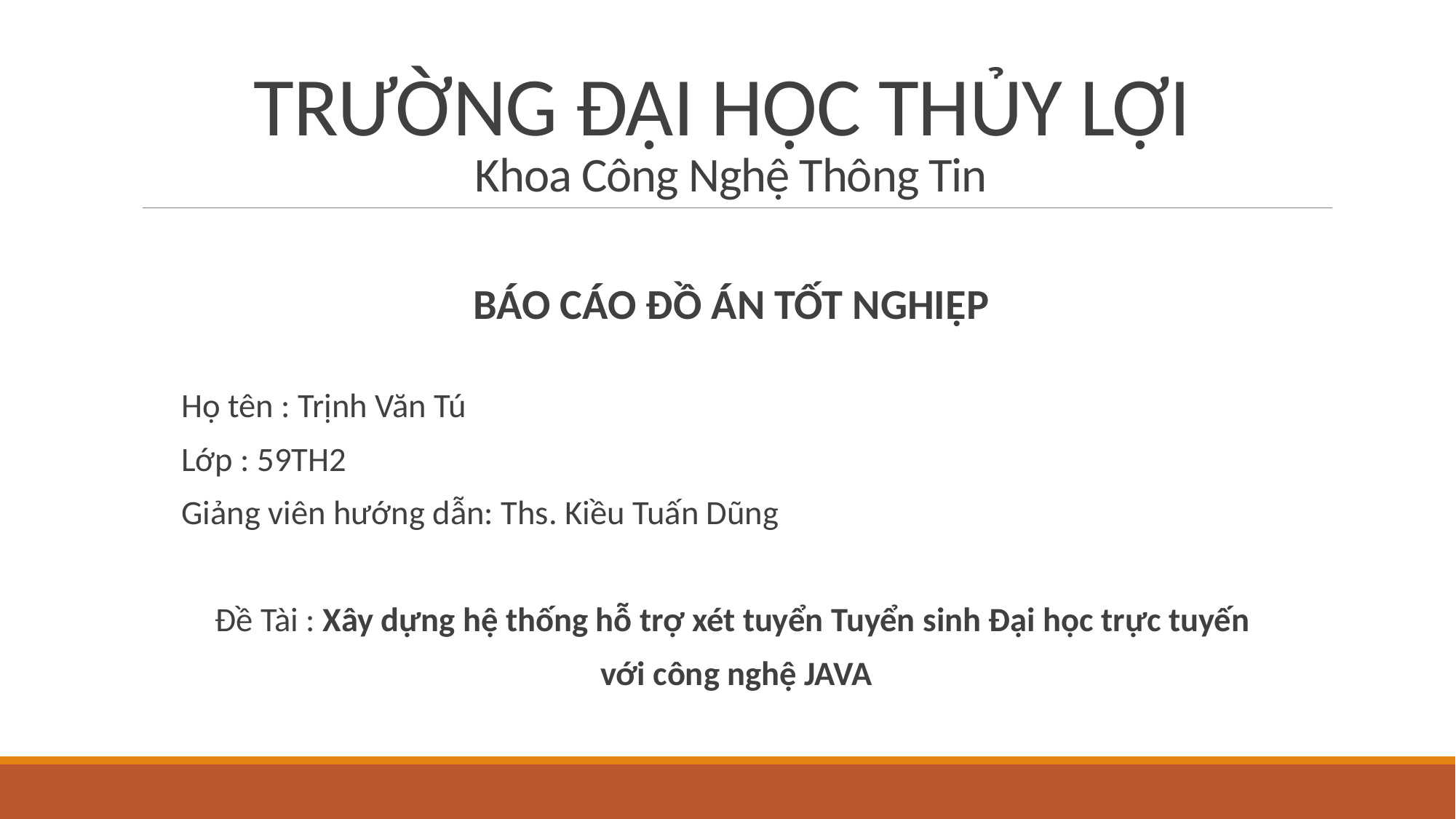

# TRƯỜNG ĐẠI HỌC THỦY LỢI Khoa Công Nghệ Thông Tin
BÁO CÁO ĐỒ ÁN TỐT NGHIỆP

Họ tên : Trịnh Văn Tú
Lớp : 59TH2
Giảng viên hướng dẫn: Ths. Kiều Tuấn Dũng

Đề Tài : Xây dựng hệ thống hỗ trợ xét tuyển Tuyển sinh Đại học trực tuyến
với công nghệ JAVA